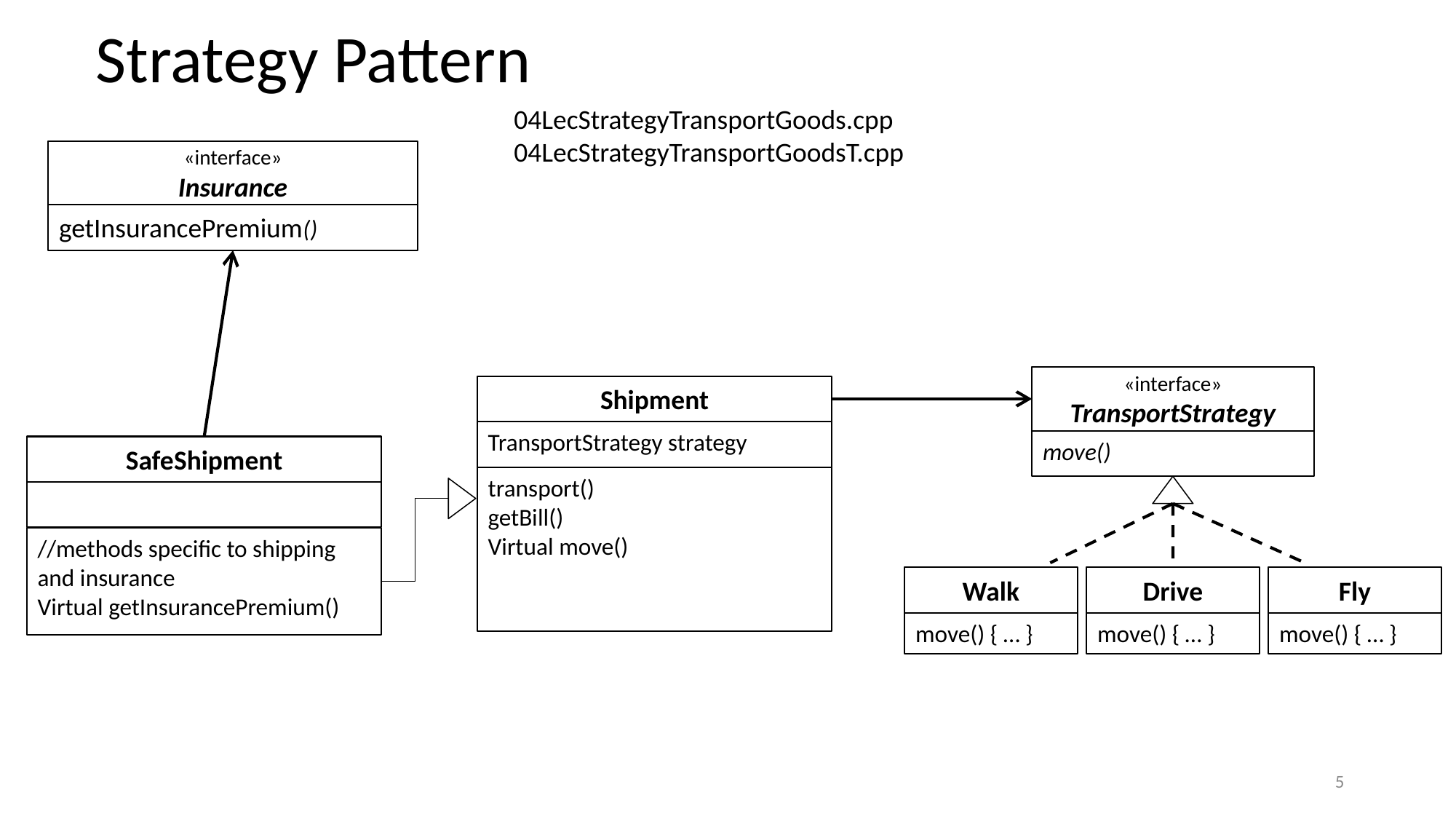

# Strategy Pattern
04LecStrategyTransportGoods.cpp
04LecStrategyTransportGoodsT.cpp

«interface»
Insurance
getInsurancePremium()
«interface»
TransportStrategy
Shipment
TransportStrategy strategy
move()
SafeShipment
transport()
getBill()
Virtual move()

//methods specific to shipping and insurance
Virtual getInsurancePremium()
Walk
Drive
Fly
move() { … }
move() { … }
move() { … }
5